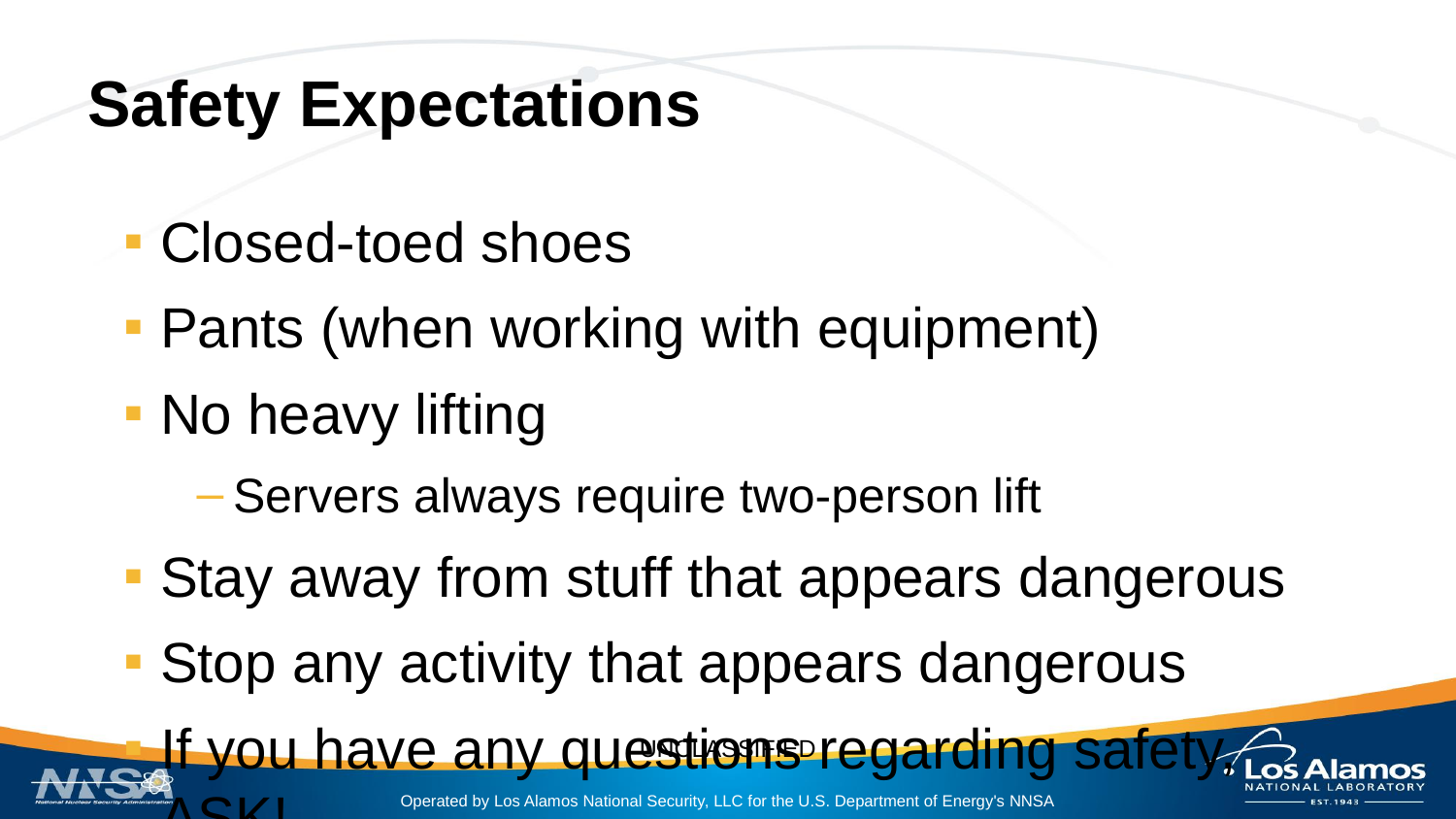

# Safety Expectations
Closed-toed shoes
Pants (when working with equipment)
No heavy lifting
Servers always require two-person lift
Stay away from stuff that appears dangerous
Stop any activity that appears dangerous
If you have any questions regarding safety, ASK!